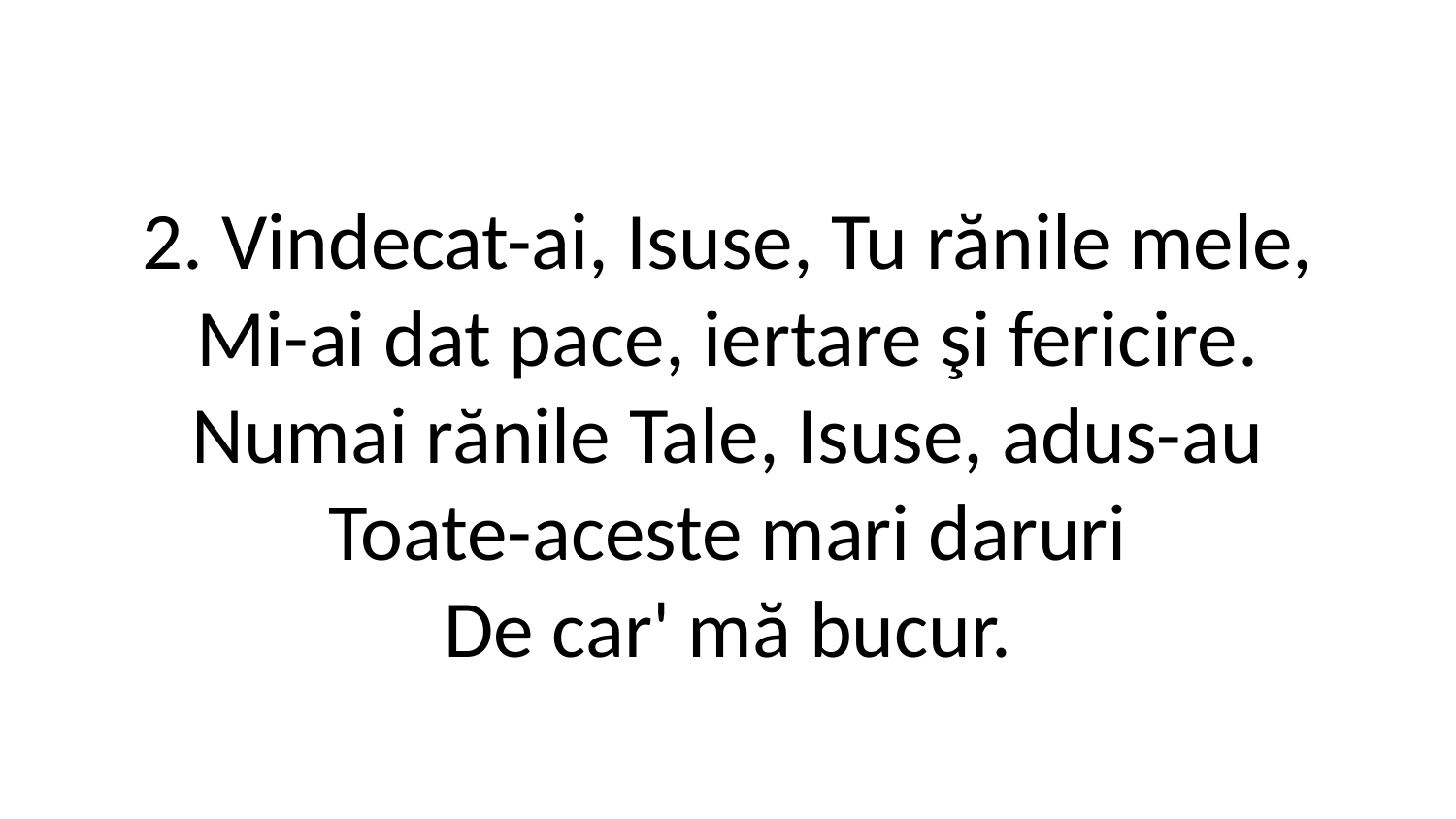

2. Vindecat-ai, Isuse, Tu rănile mele,
Mi-ai dat pace, iertare şi fericire.
Numai rănile Tale, Isuse, adus-au
Toate-aceste mari daruri
De car' mă bucur.